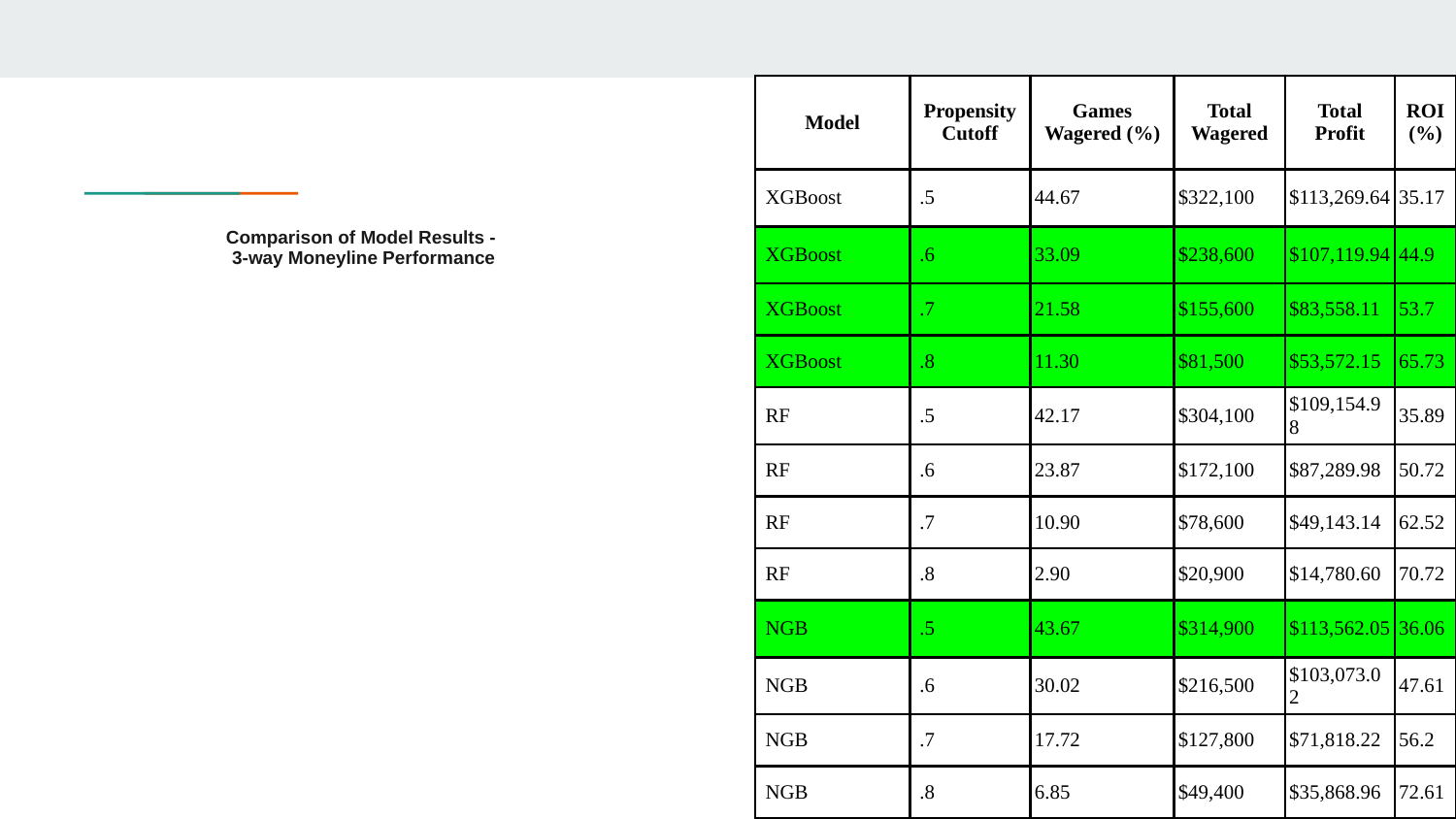

| Model | Propensity Cutoff | Games Wagered (%) | Total Wagered | Total Profit | ROI (%) |
| --- | --- | --- | --- | --- | --- |
| XGBoost | .5 | 44.67 | $322,100 | $113,269.64 | 35.17 |
| XGBoost | .6 | 33.09 | $238,600 | $107,119.94 | 44.9 |
| XGBoost | .7 | 21.58 | $155,600 | $83,558.11 | 53.7 |
| XGBoost | .8 | 11.30 | $81,500 | $53,572.15 | 65.73 |
| RF | .5 | 42.17 | $304,100 | $109,154.98 | 35.89 |
| RF | .6 | 23.87 | $172,100 | $87,289.98 | 50.72 |
| RF | .7 | 10.90 | $78,600 | $49,143.14 | 62.52 |
| RF | .8 | 2.90 | $20,900 | $14,780.60 | 70.72 |
| NGB | .5 | 43.67 | $314,900 | $113,562.05 | 36.06 |
| NGB | .6 | 30.02 | $216,500 | $103,073.02 | 47.61 |
| NGB | .7 | 17.72 | $127,800 | $71,818.22 | 56.2 |
| NGB | .8 | 6.85 | $49,400 | $35,868.96 | 72.61 |
# Comparison of Model Results -
3-way Moneyline Performance